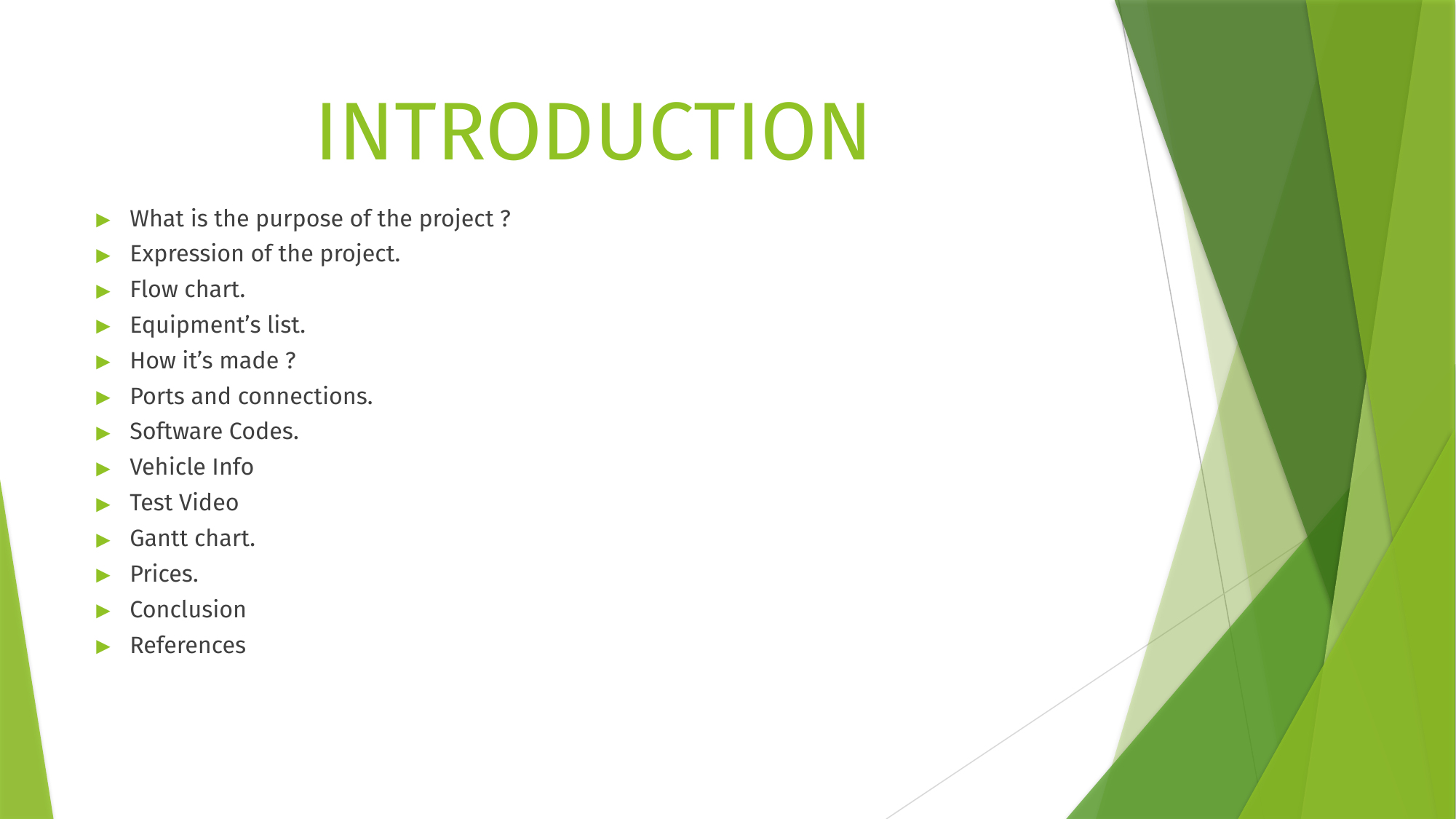

# INTRODUCTION
What is the purpose of the project ?
Expression of the project.
Flow chart.
Equipment’s list.
How it’s made ?
Ports and connections.
Software Codes.
Vehicle Info
Test Video
Gantt chart.
Prices.
Conclusion
References